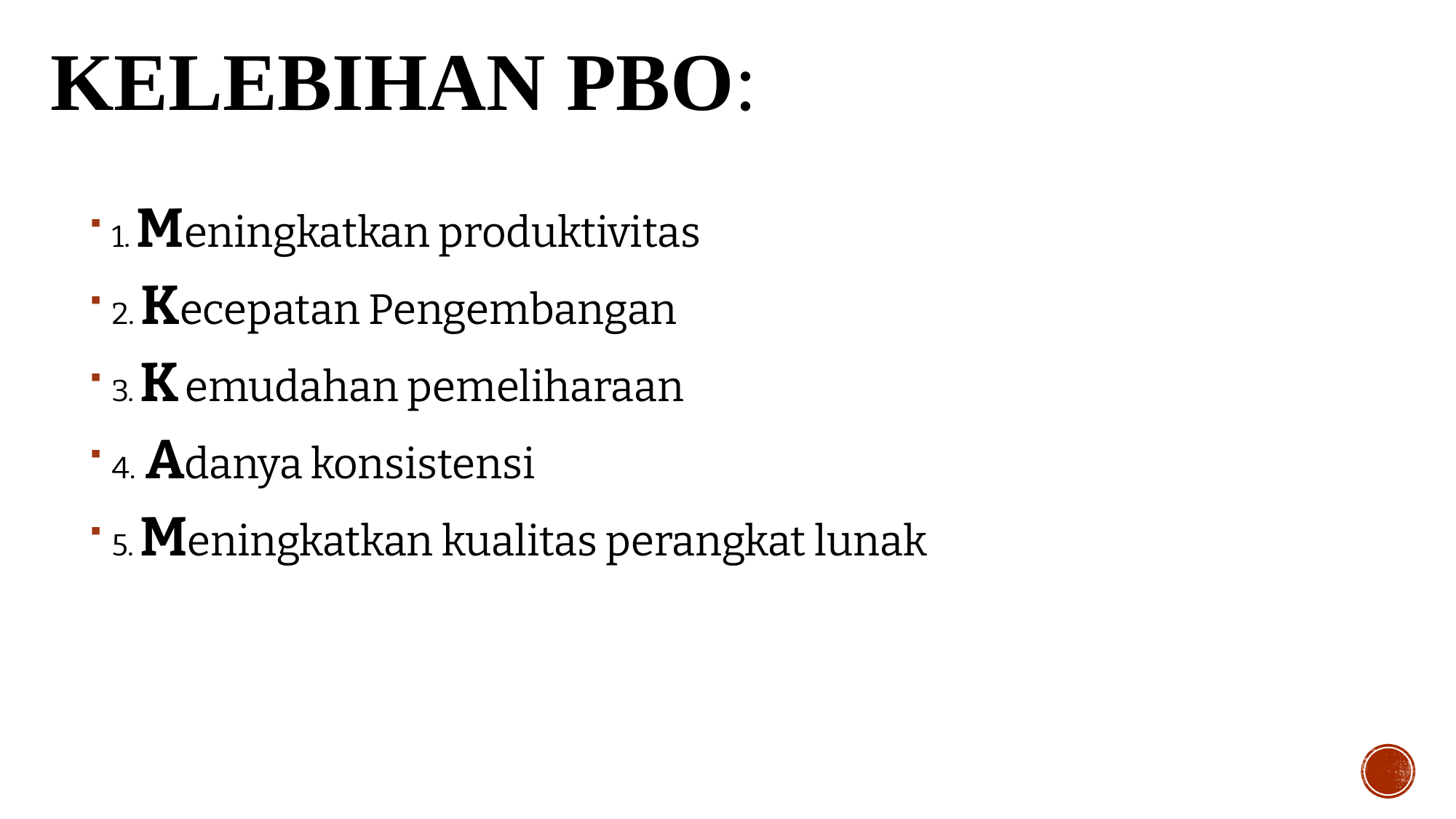

# Kelebihan pbo:
1. Meningkatkan produktivitas
2. Kecepatan Pengembangan
3. K emudahan pemeliharaan
4. Adanya konsistensi
5. Meningkatkan kualitas perangkat lunak